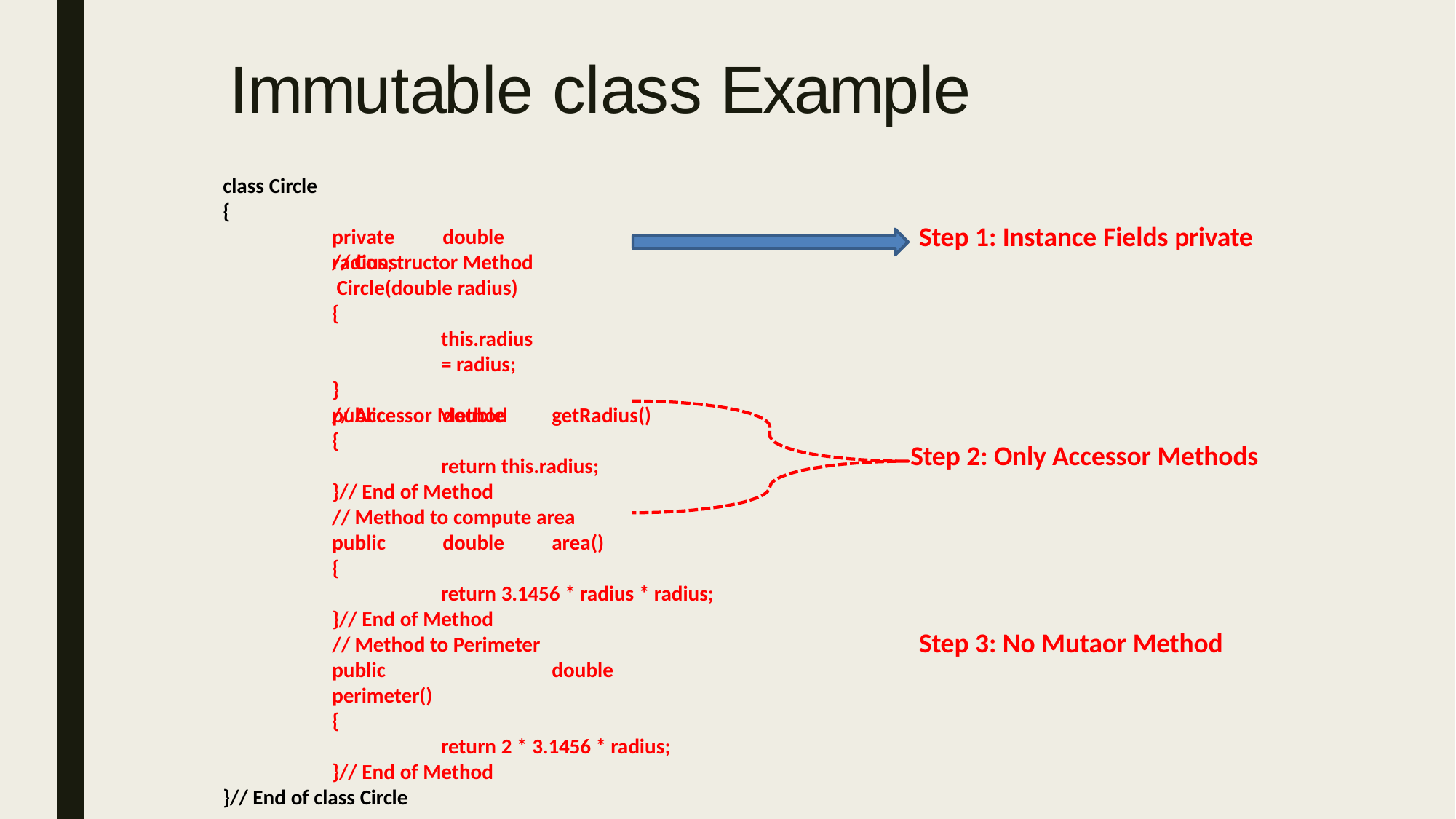

# Immutable class Example
class Circle
{
Step 1: Instance Fields private
private	double	radius;

// Constructor Method  Circle(double radius)
{
this.radius = radius;
}
// Accessor Method
public	double	getRadius()
{

Step 2: Only Accessor Methods
return this.radius;
}// End of Method
// Method to compute area
public	double	area()
{
return 3.1456 * radius * radius;
}// End of Method
// Method to Perimeter
Step 3: No Mutaor Method
public	double	perimeter()
{
return 2 * 3.1456 * radius;
}// End of Method
}// End of class Circle